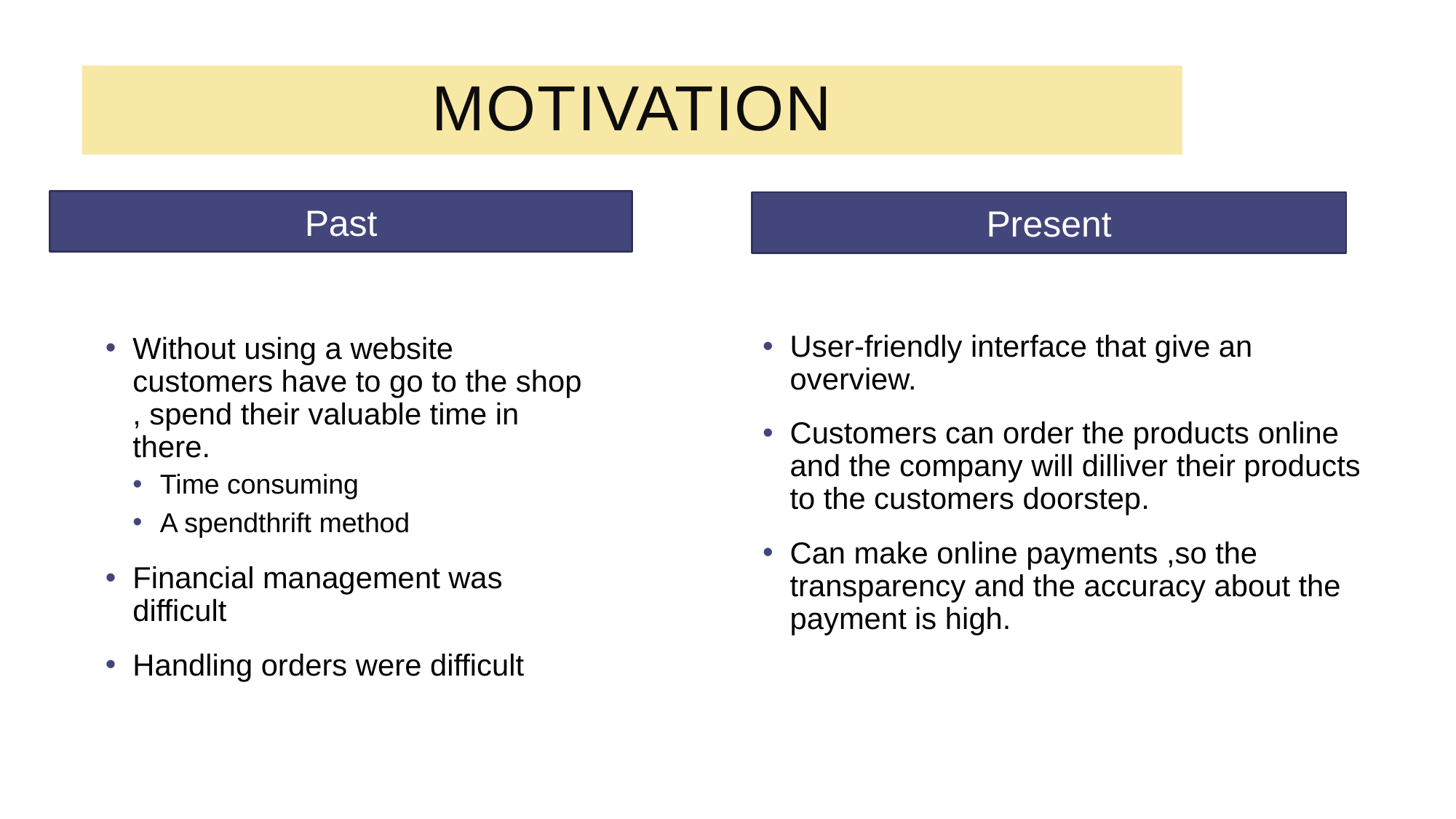

# Motivation
Past
Present
User-friendly interface that give an overview.
Customers can order the products online and the company will dilliver their products to the customers doorstep.
Can make online payments ,so the transparency and the accuracy about the payment is high.

Without using a website customers have to go to the shop , spend their valuable time in there.
Time consuming
A spendthrift method
Financial management was difficult
Handling orders were difficult